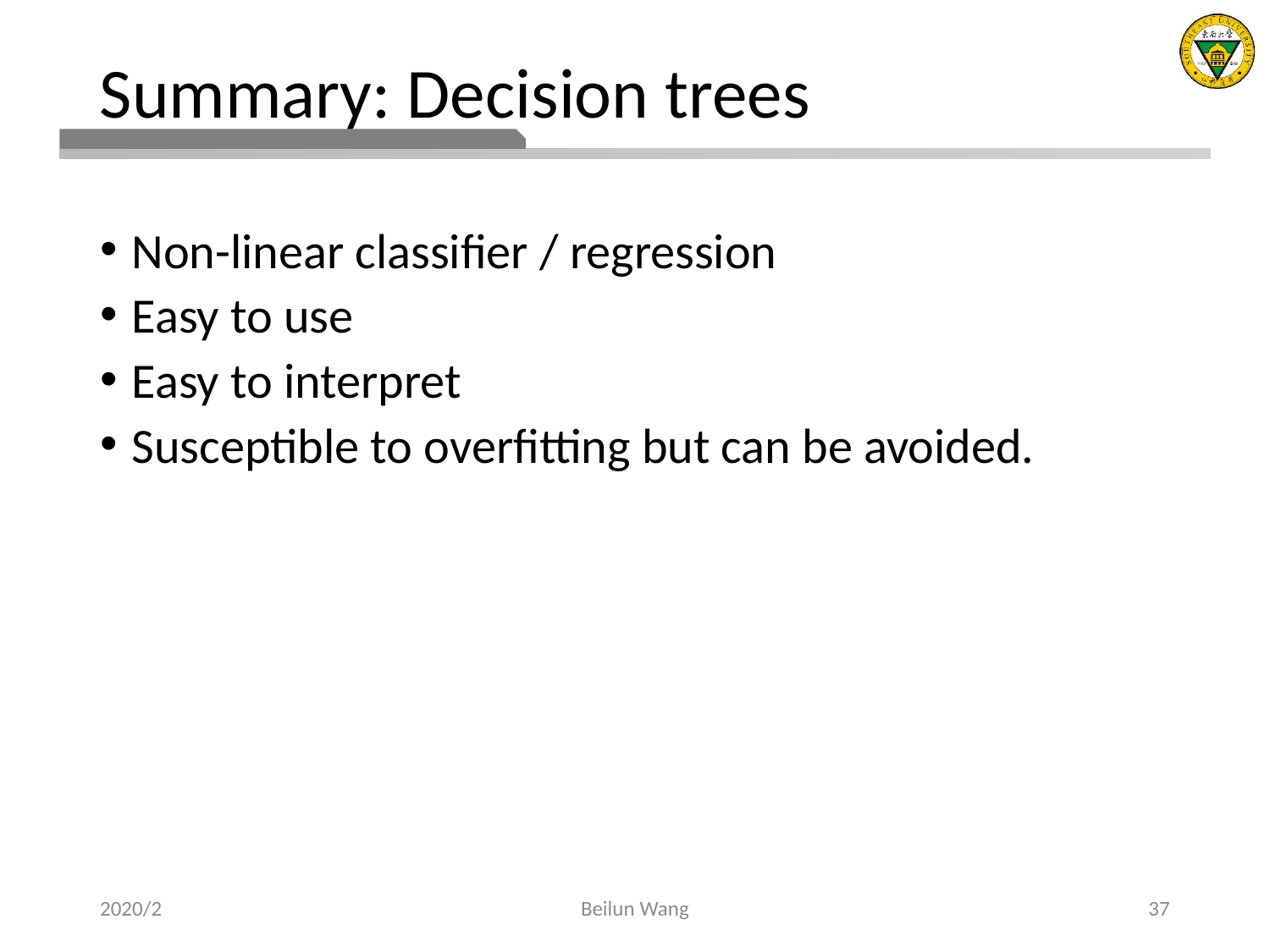

# Summary: Decision trees
Non-linear classifier / regression
Easy to use
Easy to interpret
Susceptible to overfitting but can be avoided.

2020/2
Beilun Wang
37